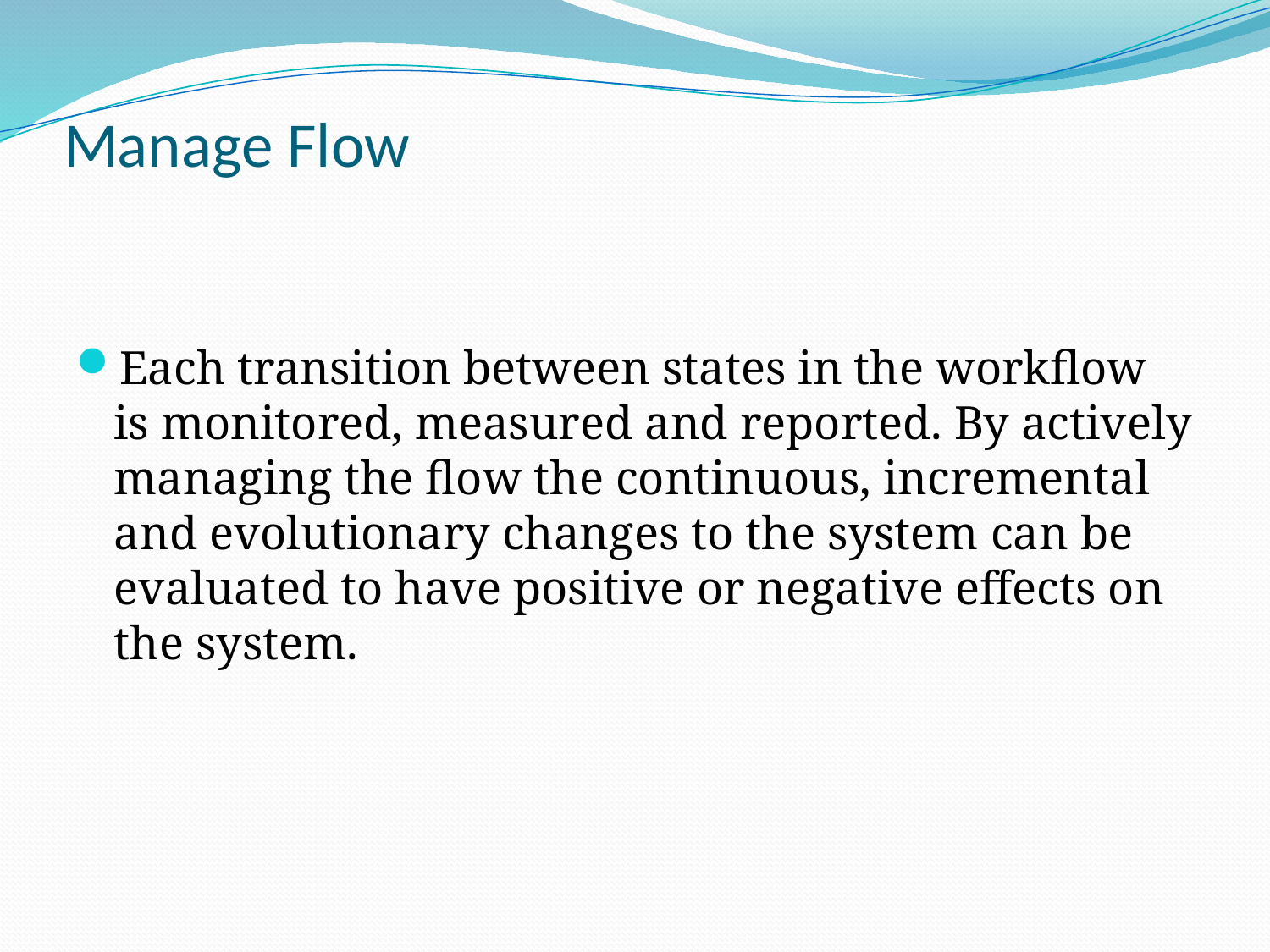

# Manage Flow

Each transition between states in the workflow is monitored, measured and reported. By actively managing the flow the continuous, incremental and evolutionary changes to the system can be evaluated to have positive or negative effects on the system.